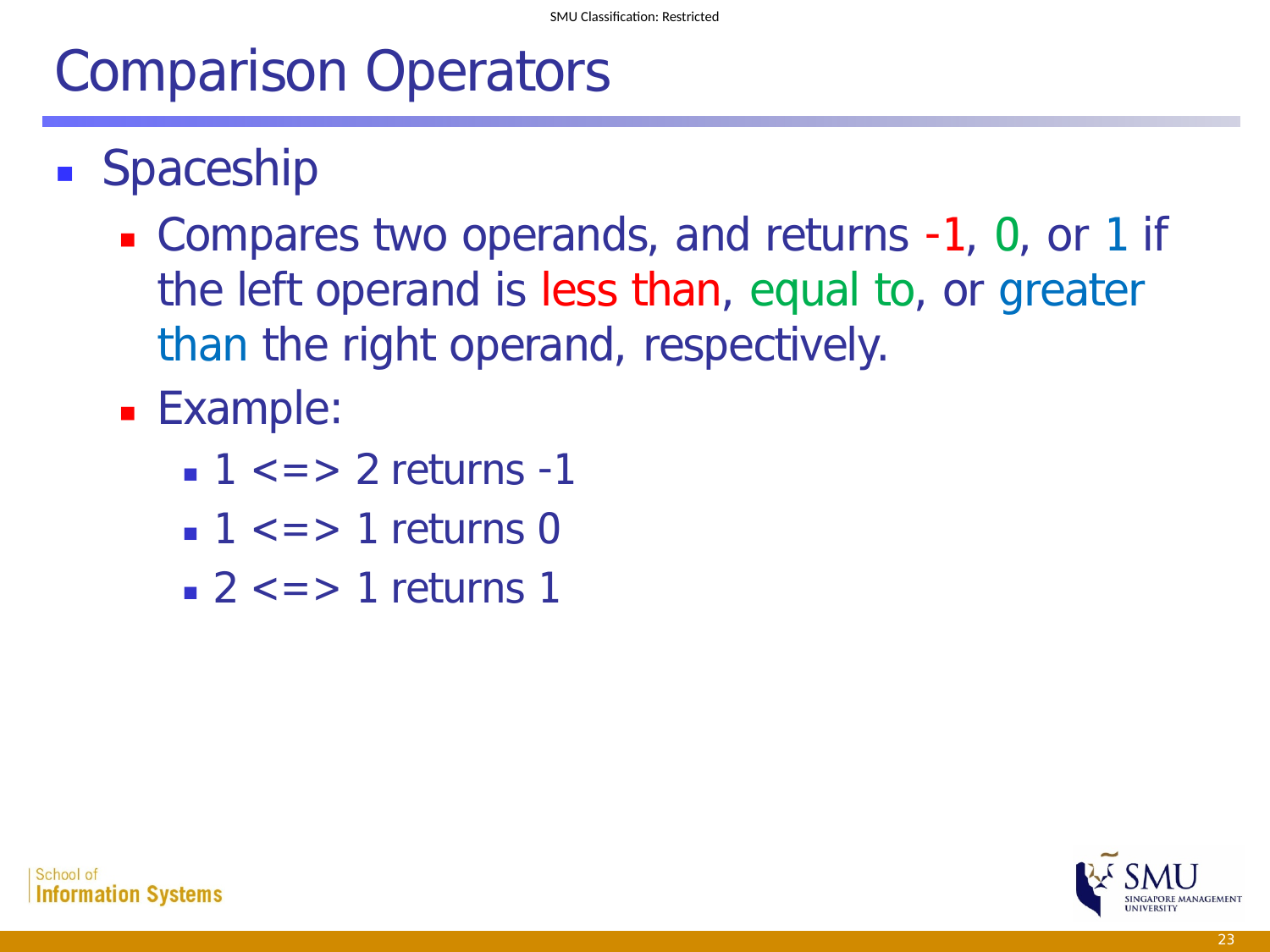

# Comparison Operators
Spaceship
Compares two operands, and returns -1, 0, or 1 if the left operand is less than, equal to, or greater than the right operand, respectively.
Example:
1 <=> 2 returns -1
1 <=> 1 returns 0
2 <=> 1 returns 1

                        23